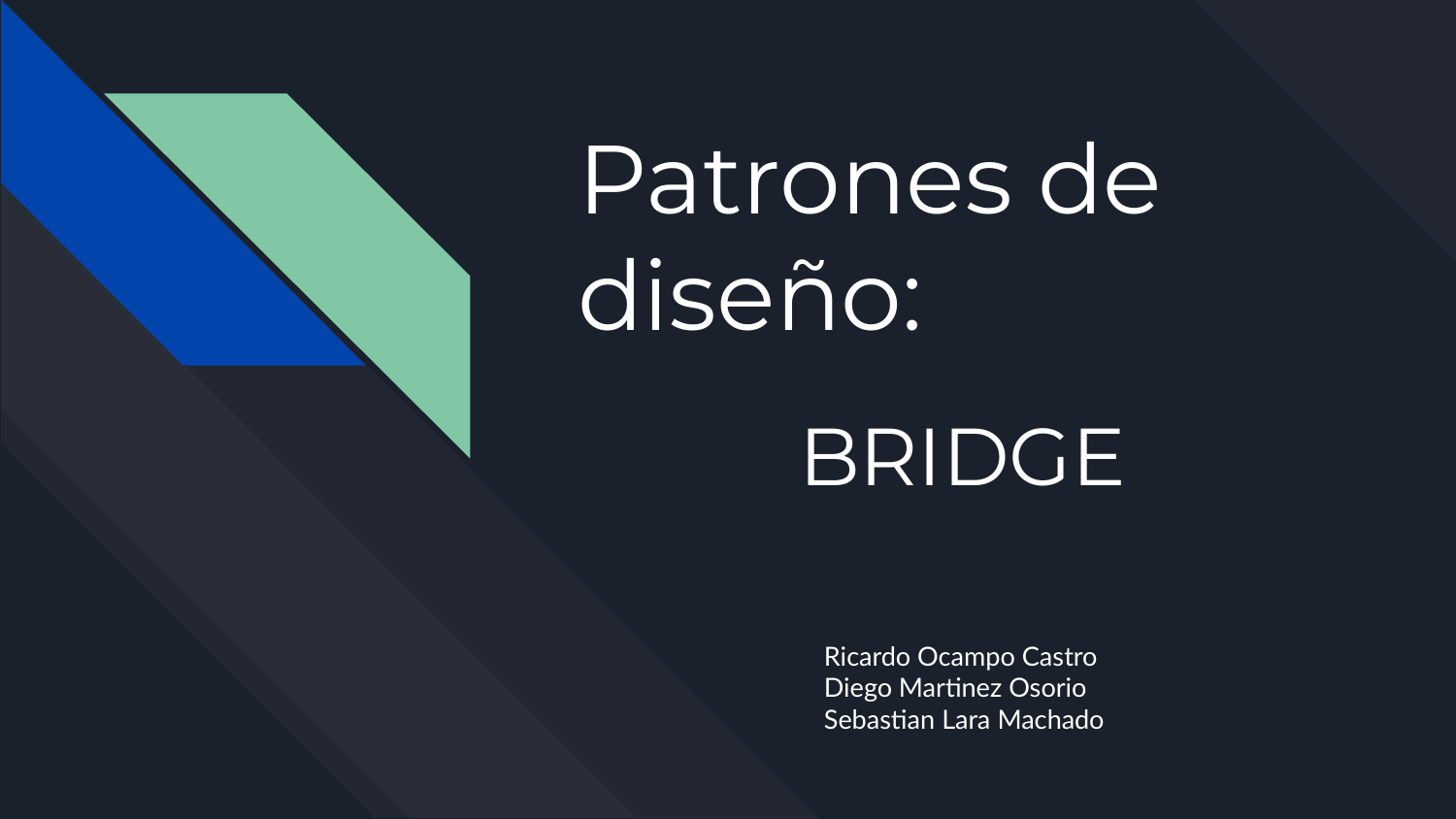

Patrones de diseño:
# BRIDGE
Ricardo Ocampo Castro
Diego Martinez Osorio
Sebastian Lara Machado